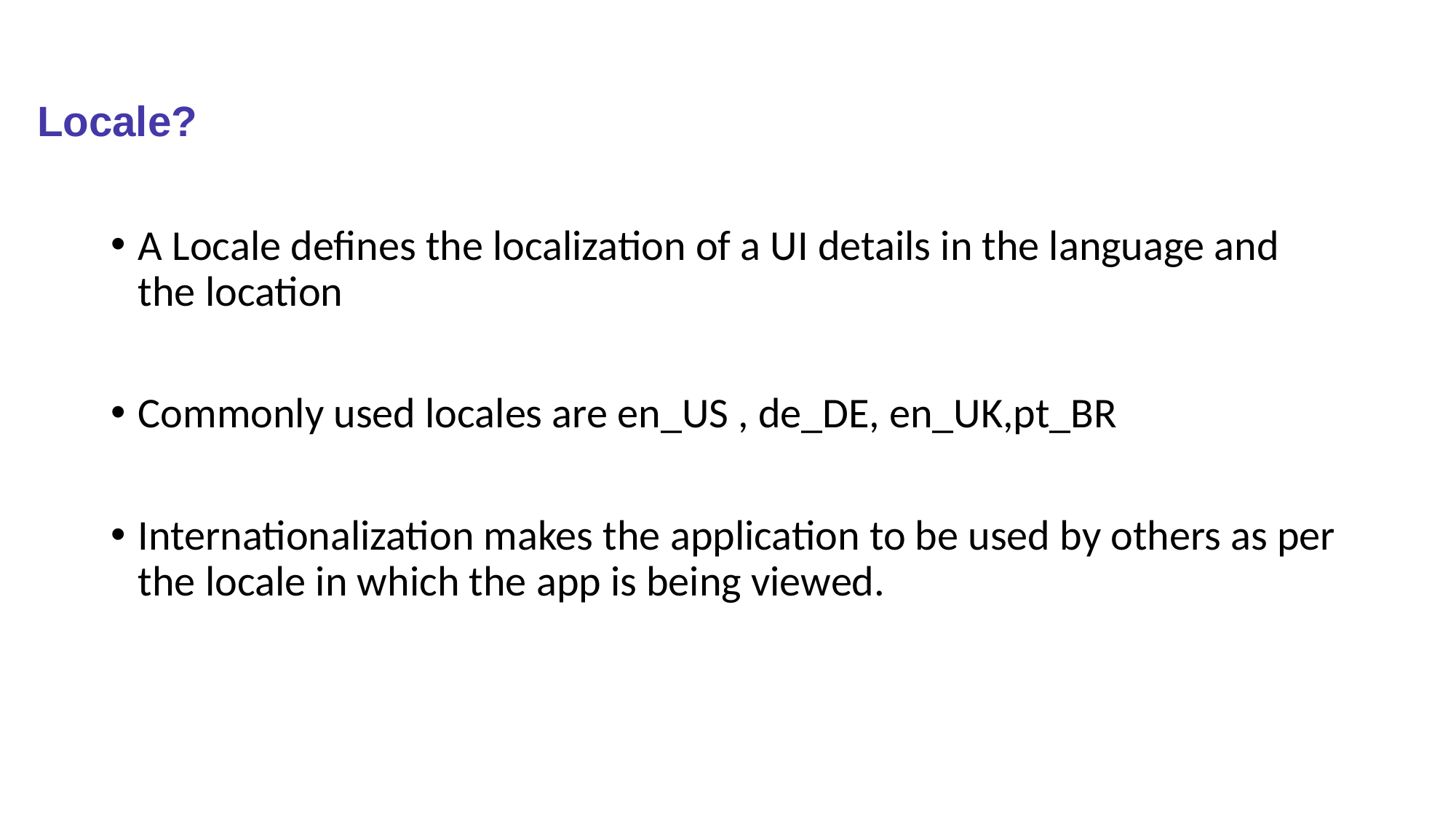

# Locale?
A Locale defines the localization of a UI details in the language and the location

Commonly used locales are en_US , de_DE, en_UK,pt_BR

Internationalization makes the application to be used by others as per the locale in which the app is being viewed.